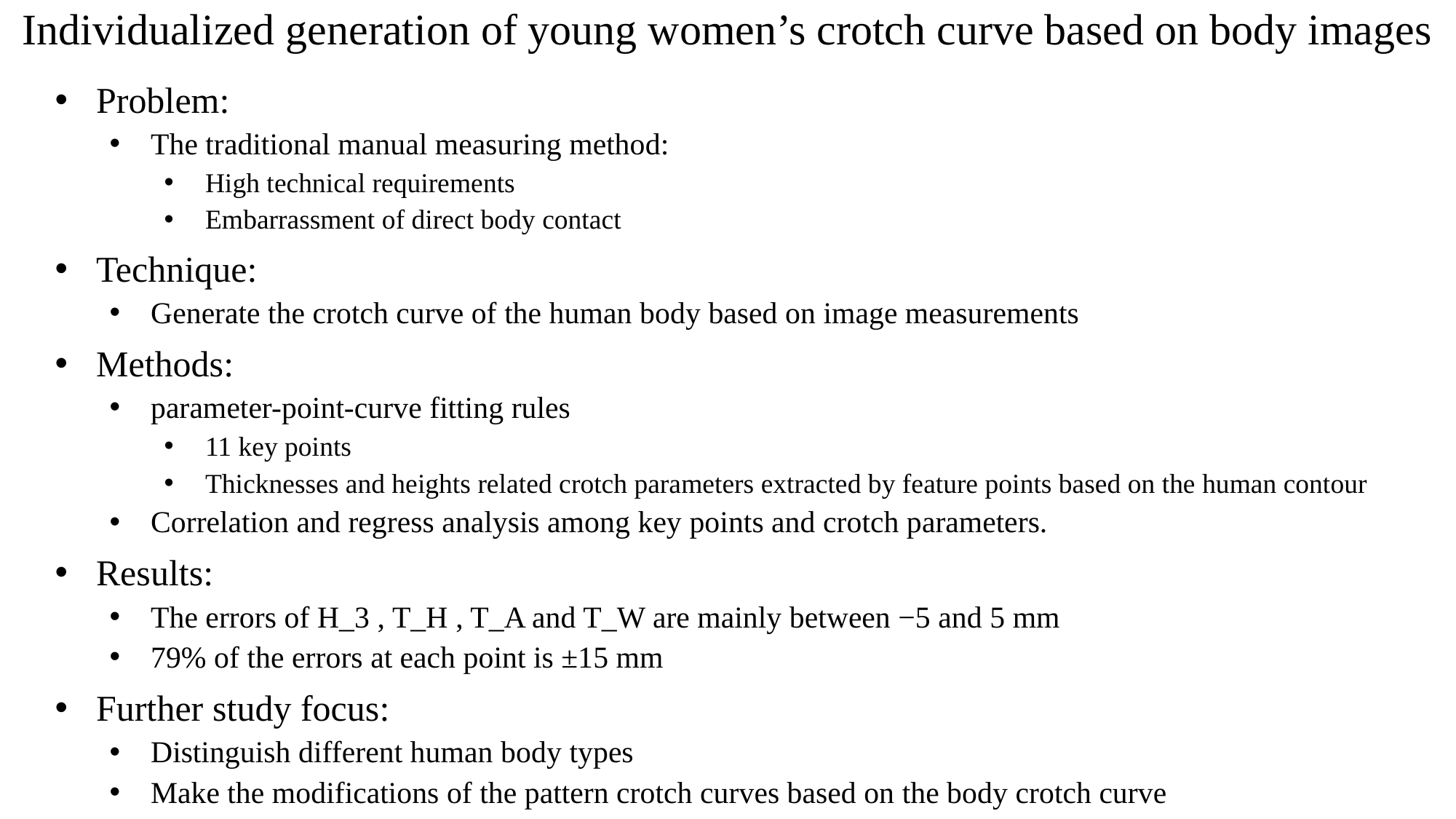

# Individualized generation of young women’s crotch curve based on body images
Problem:
The traditional manual measuring method:
High technical requirements
Embarrassment of direct body contact
Technique:
Generate the crotch curve of the human body based on image measurements
Methods:
parameter-point-curve fitting rules
11 key points
Thicknesses and heights related crotch parameters extracted by feature points based on the human contour
Correlation and regress analysis among key points and crotch parameters.
Results:
The errors of H_3 , T_H , T_A and T_W are mainly between −5 and 5 mm
79% of the errors at each point is ±15 mm
Further study focus:
Distinguish different human body types
Make the modifications of the pattern crotch curves based on the body crotch curve